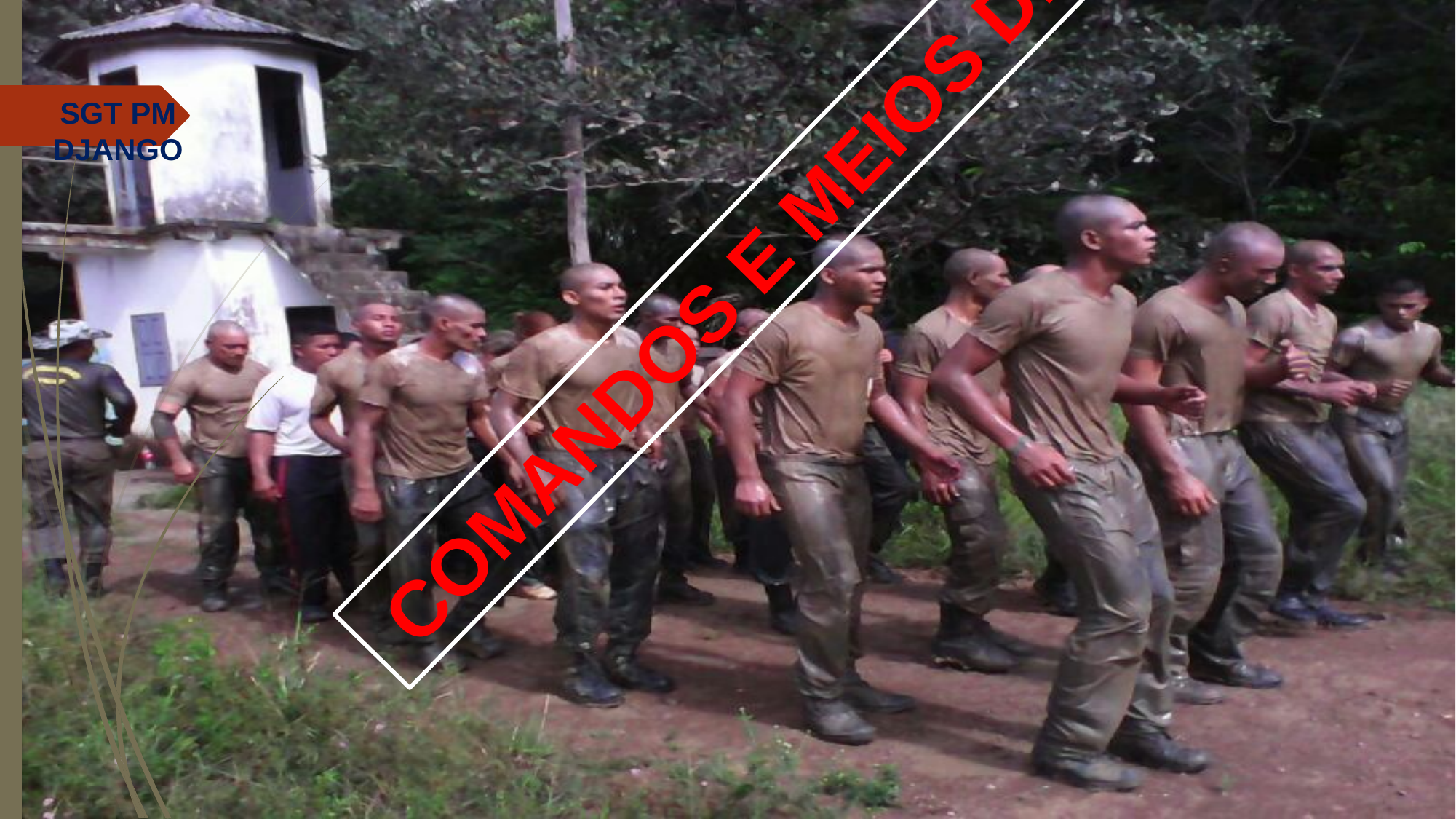

COMANDOS E MEIOS DE COMANDO
SGT PM DJANGO